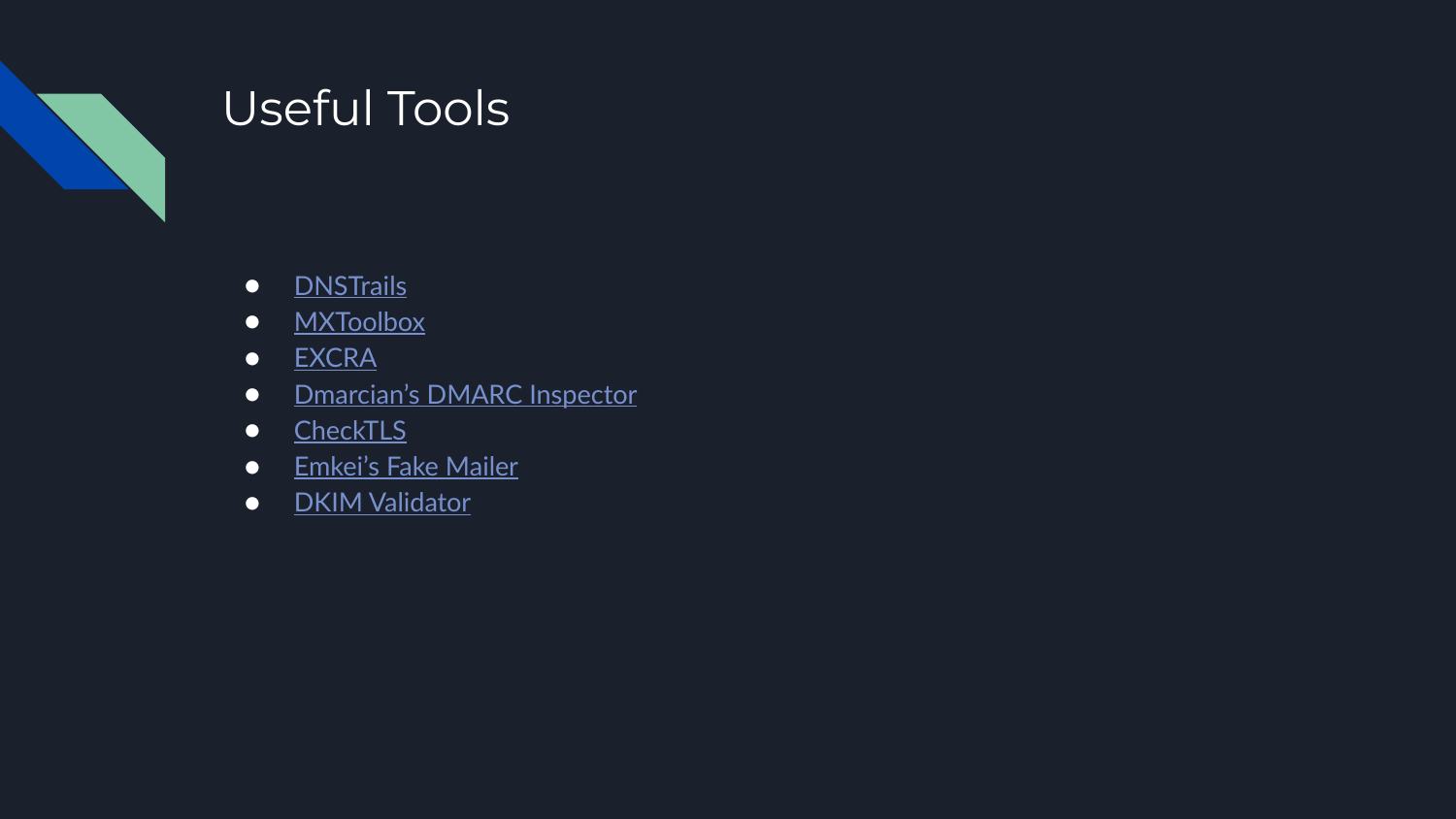

# Useful Tools
DNSTrails
MXToolbox
EXCRA
Dmarcian’s DMARC Inspector
CheckTLS
Emkei’s Fake Mailer
DKIM Validator